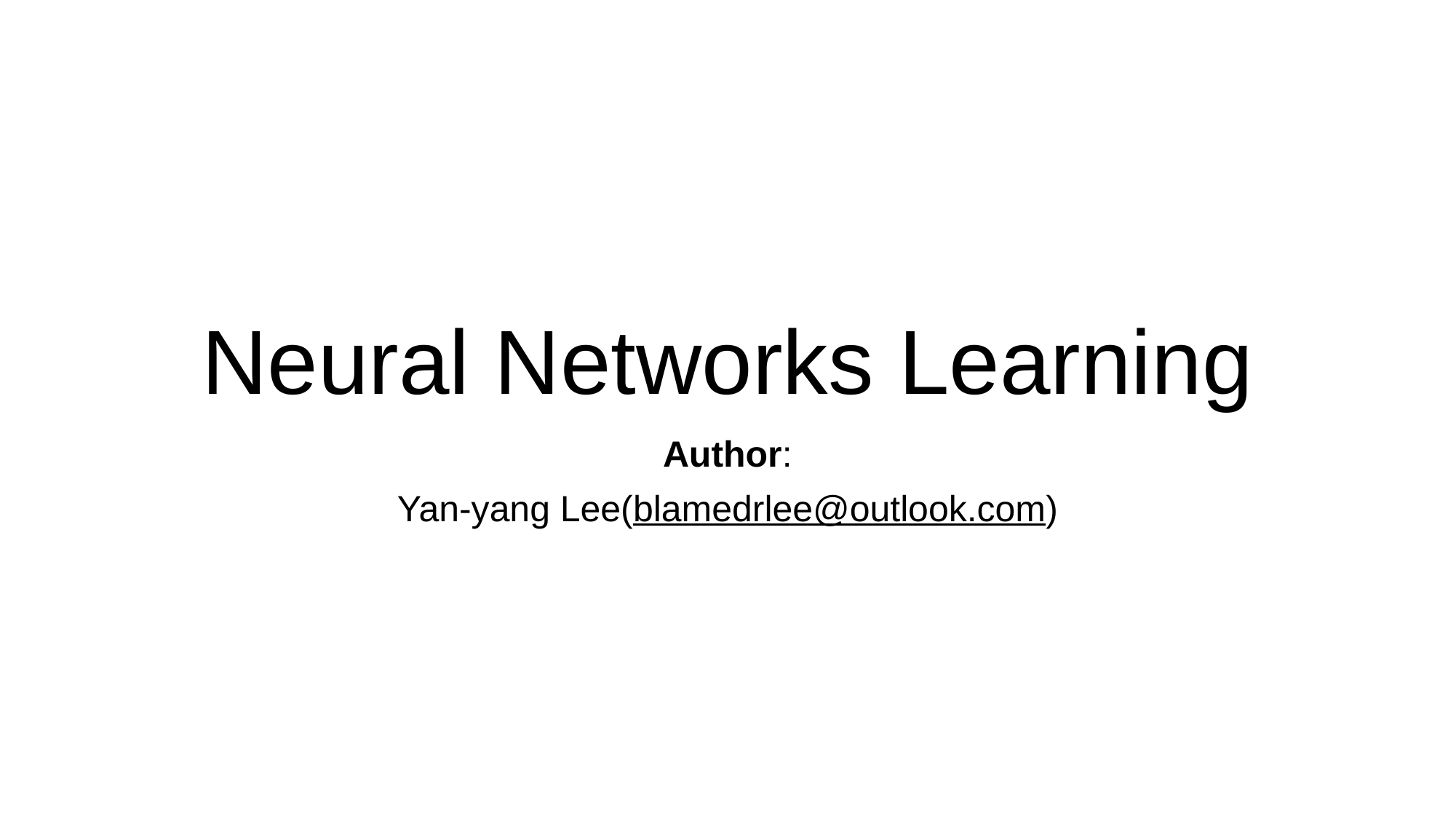

# Neural Networks Learning
Author:
Yan-yang Lee(blamedrlee@outlook.com)